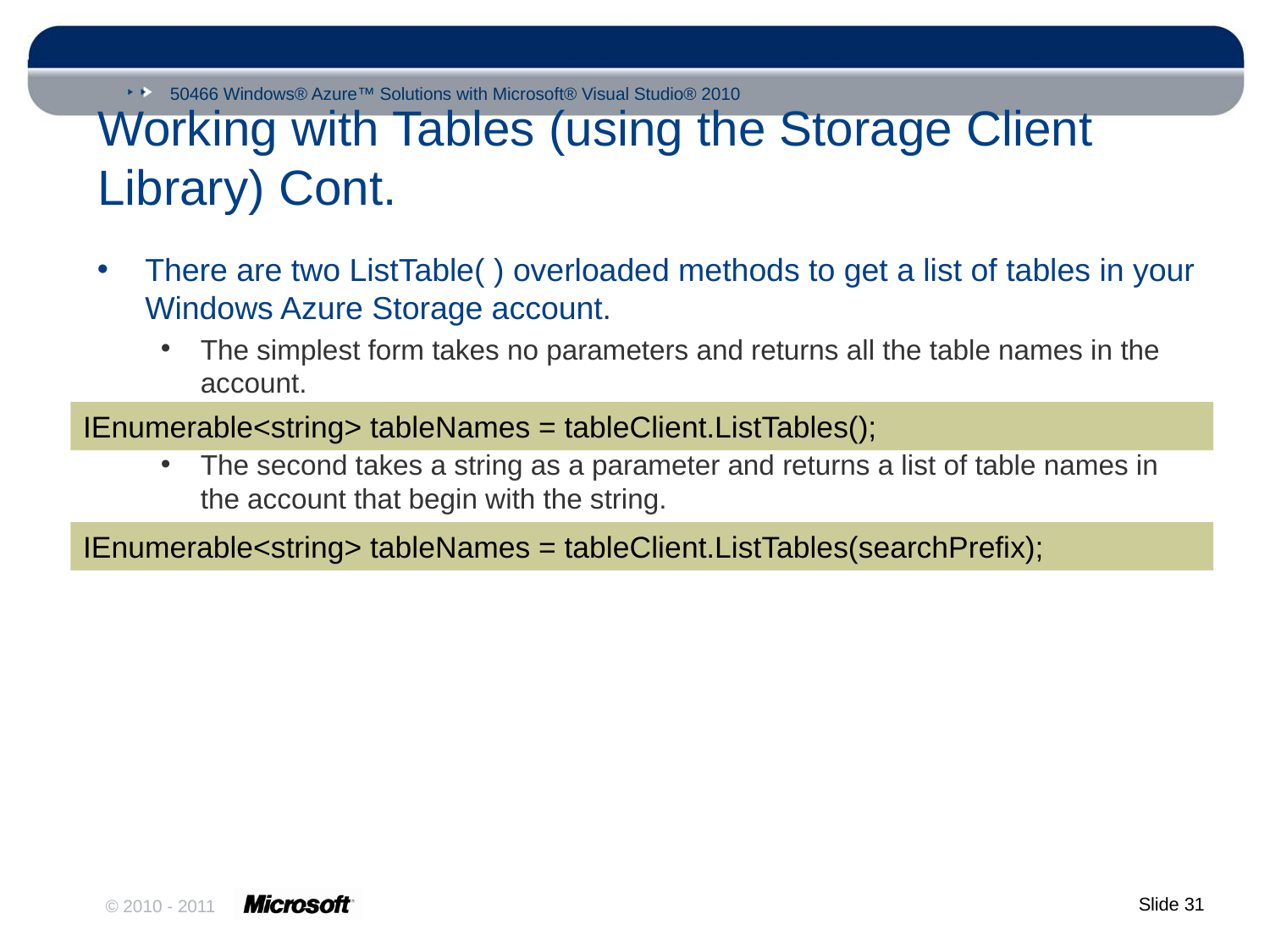

# Working with Tables (using the Storage Client Library) Cont.
There are two ListTable( ) overloaded methods to get a list of tables in your Windows Azure Storage account.
The simplest form takes no parameters and returns all the table names in the account.

The second takes a string as a parameter and returns a list of table names in the account that begin with the string.

IEnumerable<string> tableNames = tableClient.ListTables();
IEnumerable<string> tableNames = tableClient.ListTables(searchPrefix);